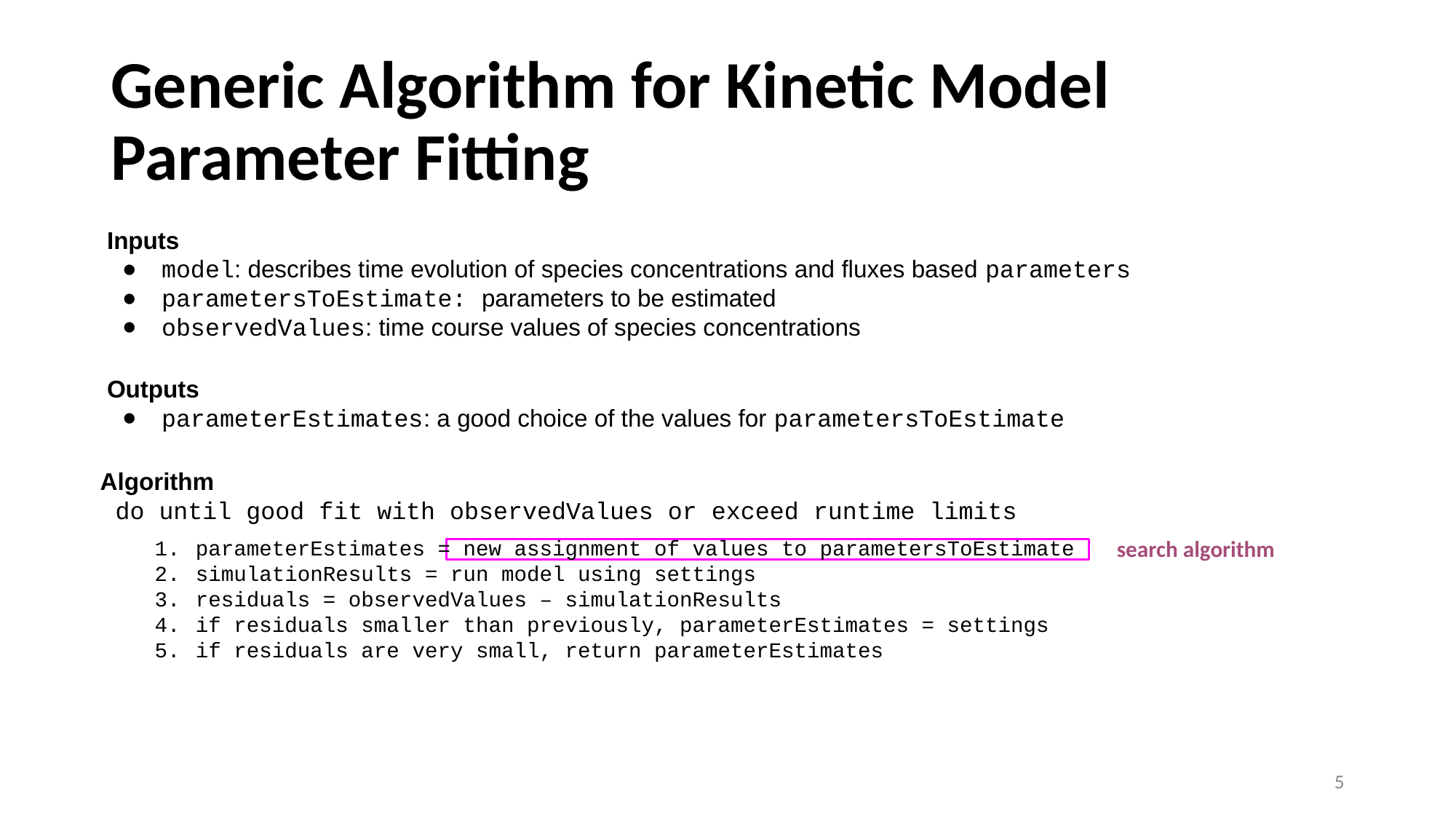

# Generic Algorithm for Kinetic Model Parameter Fitting
Inputs
model: describes time evolution of species concentrations and fluxes based parameters
parametersToEstimate: parameters to be estimated
observedValues: time course values of species concentrations
Outputs
parameterEstimates: a good choice of the values for parametersToEstimate
Algorithm
do until good fit with observedValues or exceed runtime limits
search algorithm
parameterEstimates = new assignment of values to parametersToEstimate
simulationResults = run model using settings
residuals = observedValues – simulationResults
if residuals smaller than previously, parameterEstimates = settings
if residuals are very small, return parameterEstimates

5